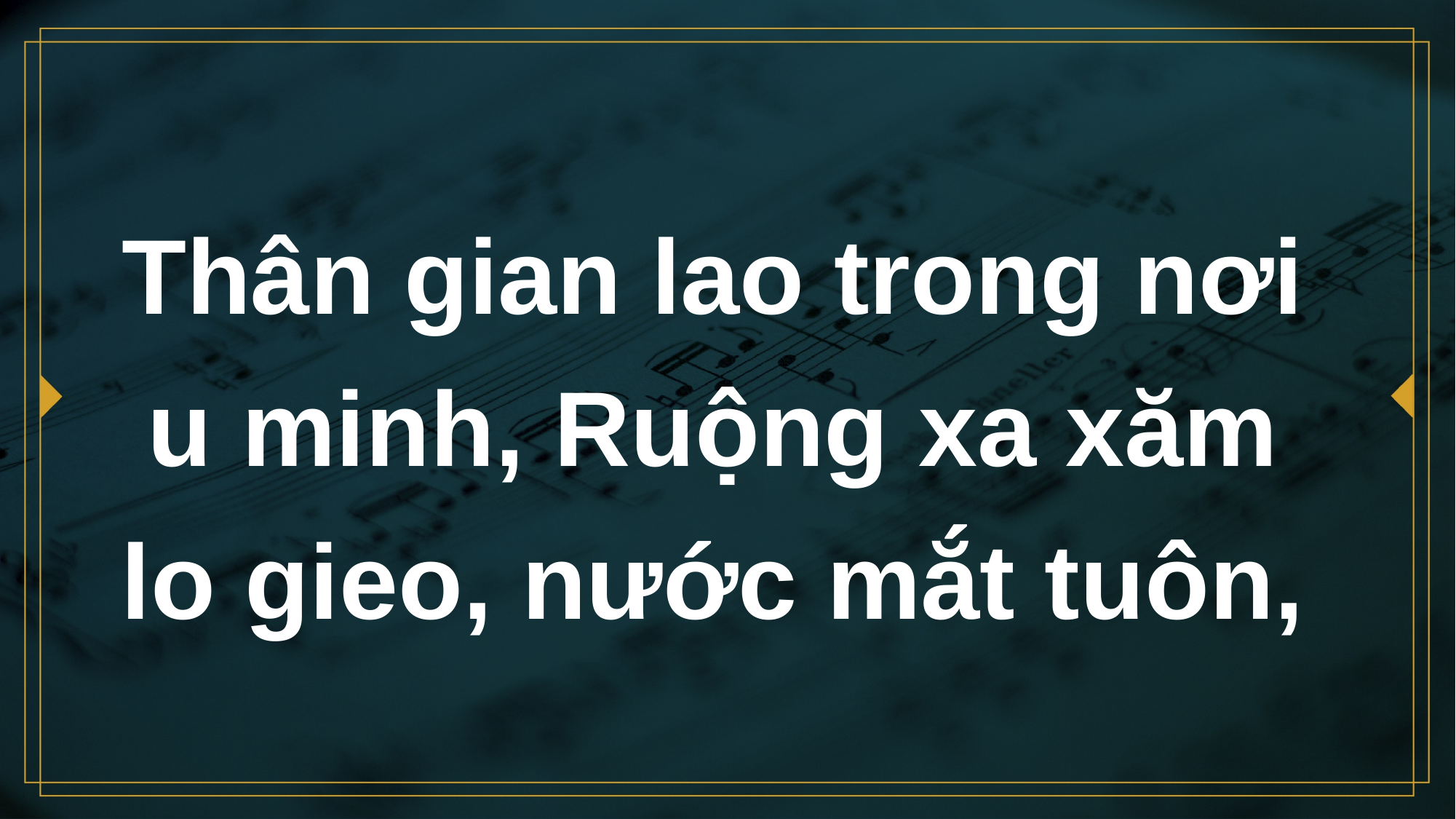

# Thân gian lao trong nơi u minh, Ruộng xa xăm lo gieo, nước mắt tuôn,